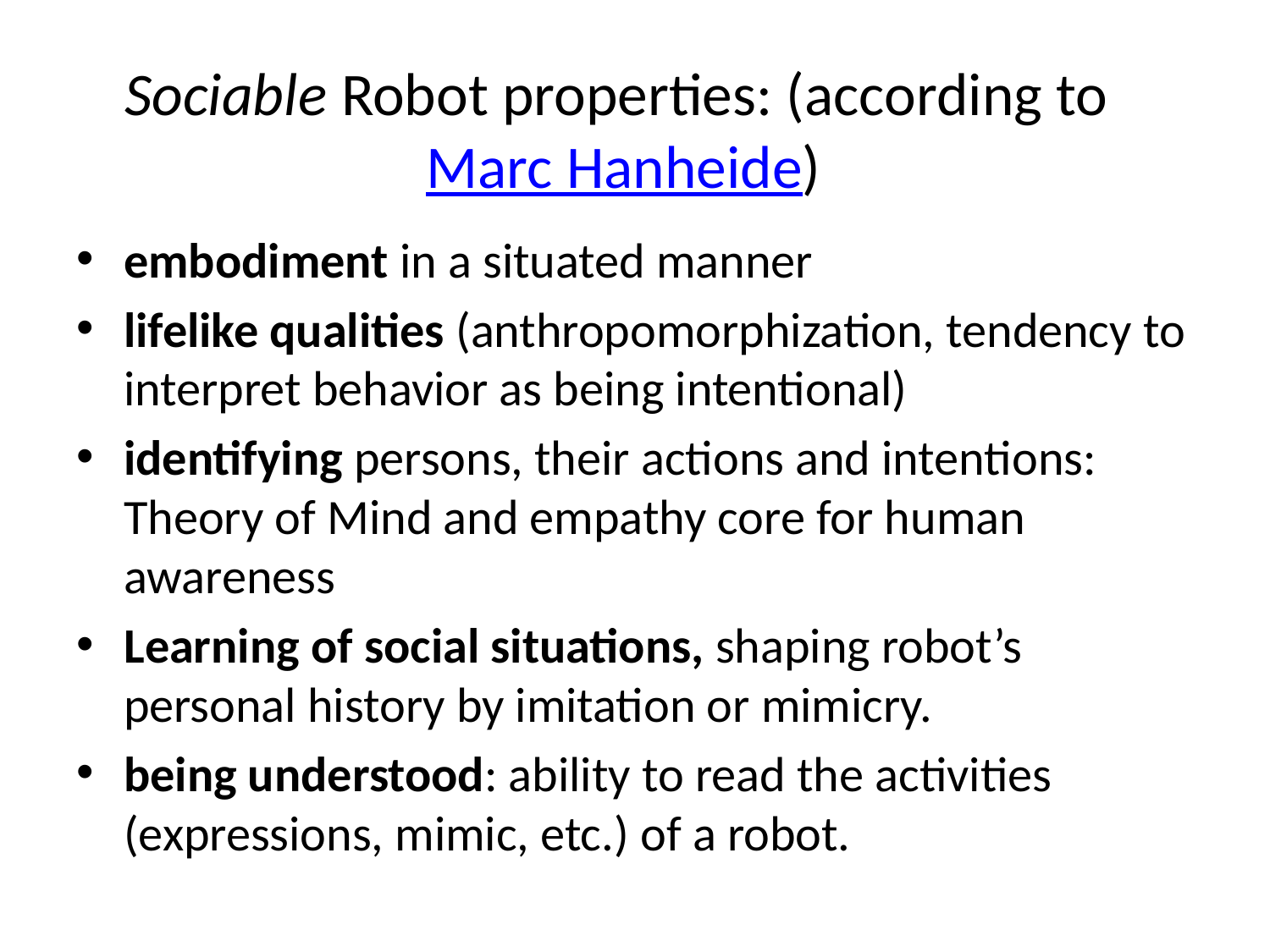

# Sociable Robot properties: (according to Marc Hanheide)
embodiment in a situated manner
lifelike qualities (anthropomorphization, tendency to interpret behavior as being intentional)
identifying persons, their actions and intentions: Theory of Mind and empathy core for human awareness
Learning of social situations, shaping robot’s personal history by imitation or mimicry.
being understood: ability to read the activities (expressions, mimic, etc.) of a robot.